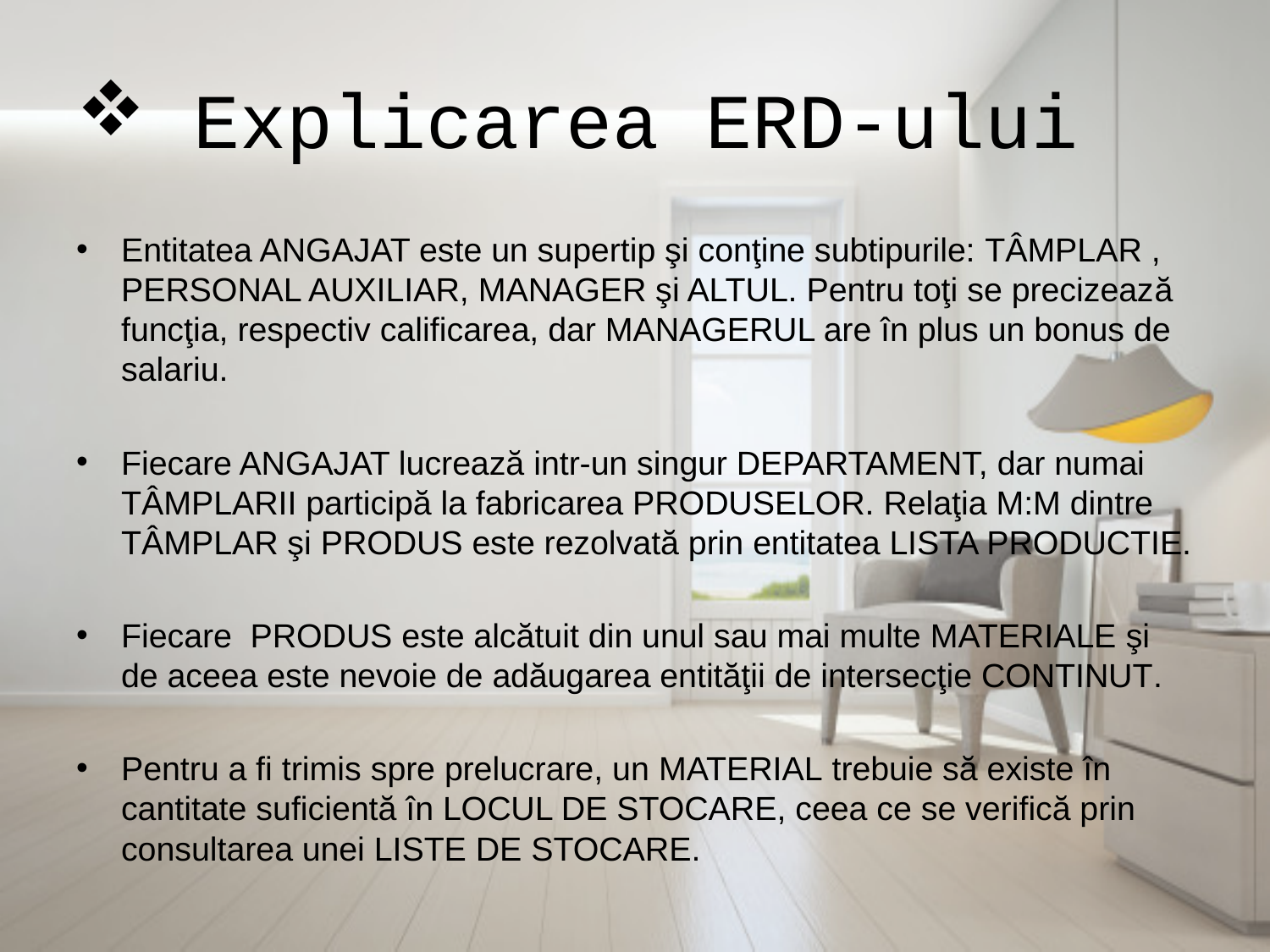

# Explicarea ERD-ului
Entitatea ANGAJAT este un supertip şi conţine subtipurile: TÂMPLAR , PERSONAL AUXILIAR, MANAGER şi ALTUL. Pentru toţi se precizează funcţia, respectiv calificarea, dar MANAGERUL are în plus un bonus de salariu.

Fiecare ANGAJAT lucrează intr-un singur DEPARTAMENT, dar numai TÂMPLARII participă la fabricarea PRODUSELOR. Relaţia M:M dintre TÂMPLAR şi PRODUS este rezolvată prin entitatea LISTA PRODUCTIE.

Fiecare  PRODUS este alcătuit din unul sau mai multe MATERIALE şi de aceea este nevoie de adăugarea entităţii de intersecţie CONTINUT.

Pentru a fi trimis spre prelucrare, un MATERIAL trebuie să existe în cantitate suficientă în LOCUL DE STOCARE, ceea ce se verifică prin consultarea unei LISTE DE STOCARE.